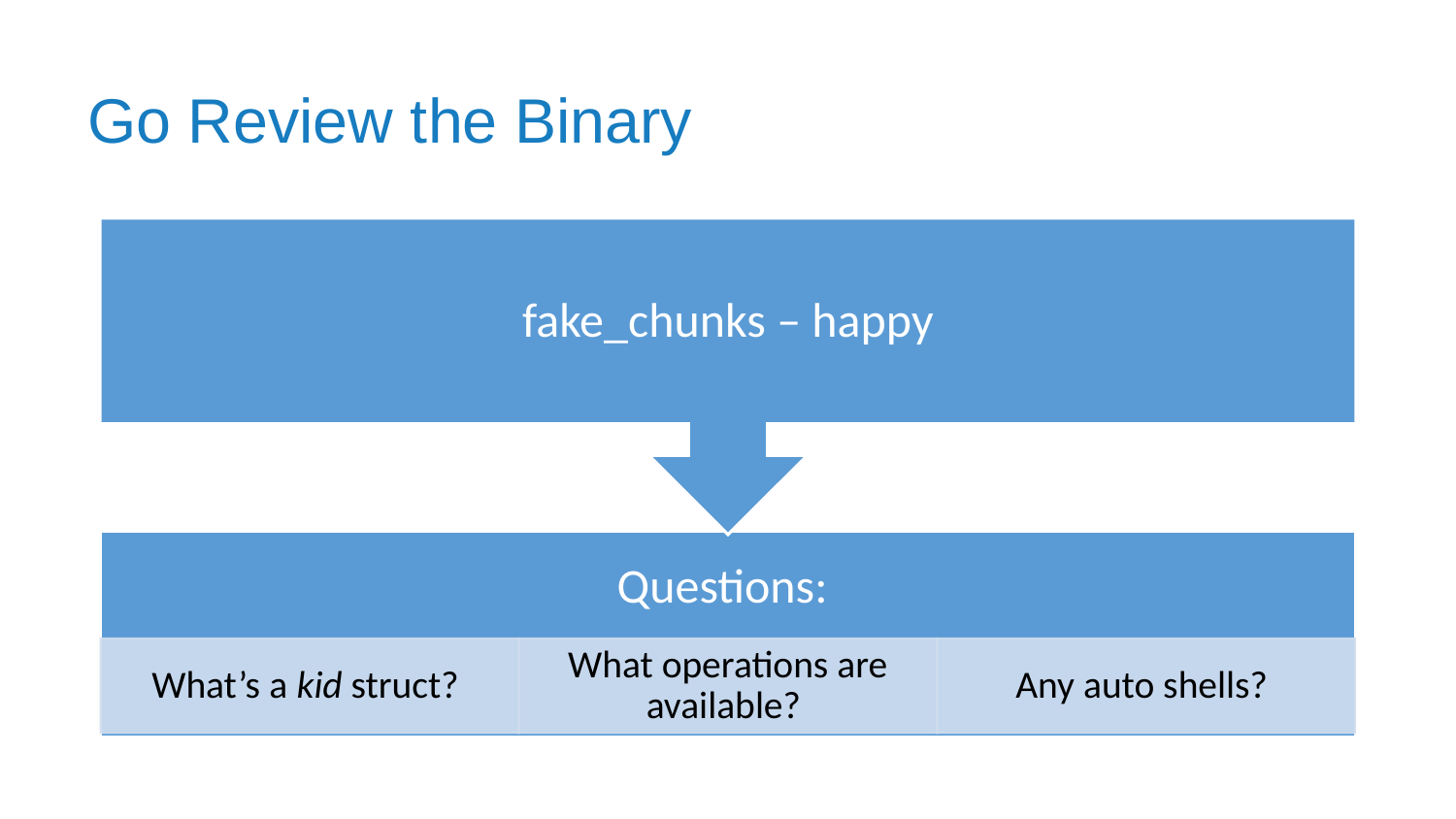

# Go Review the Binary
Questions:
What’s a kid struct?
What operations are available?
Any auto shells?
fake_chunks – happy